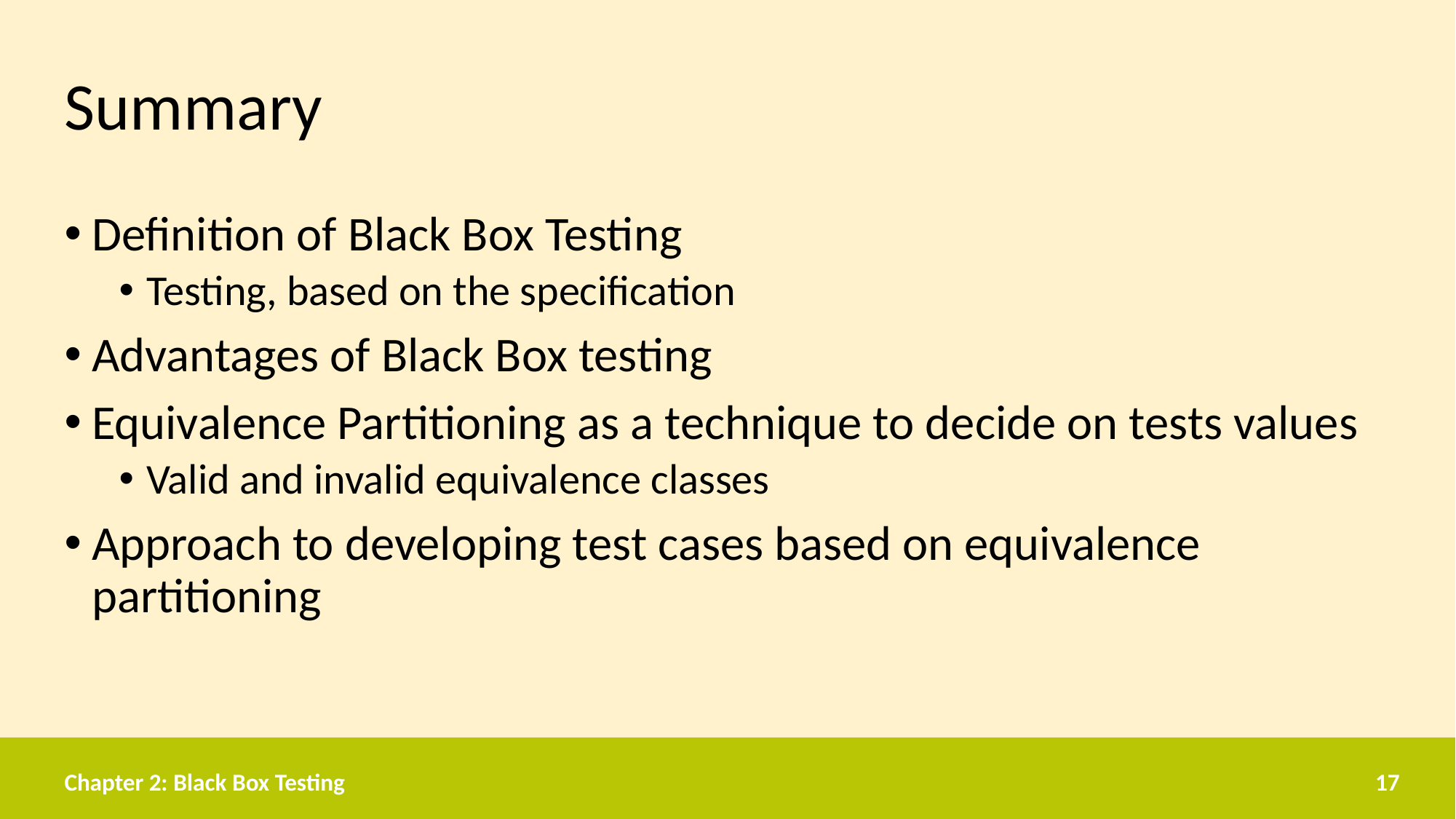

# Summary
Definition of Black Box Testing
Testing, based on the specification
Advantages of Black Box testing
Equivalence Partitioning as a technique to decide on tests values
Valid and invalid equivalence classes
Approach to developing test cases based on equivalence partitioning
Chapter 2: Black Box Testing
17